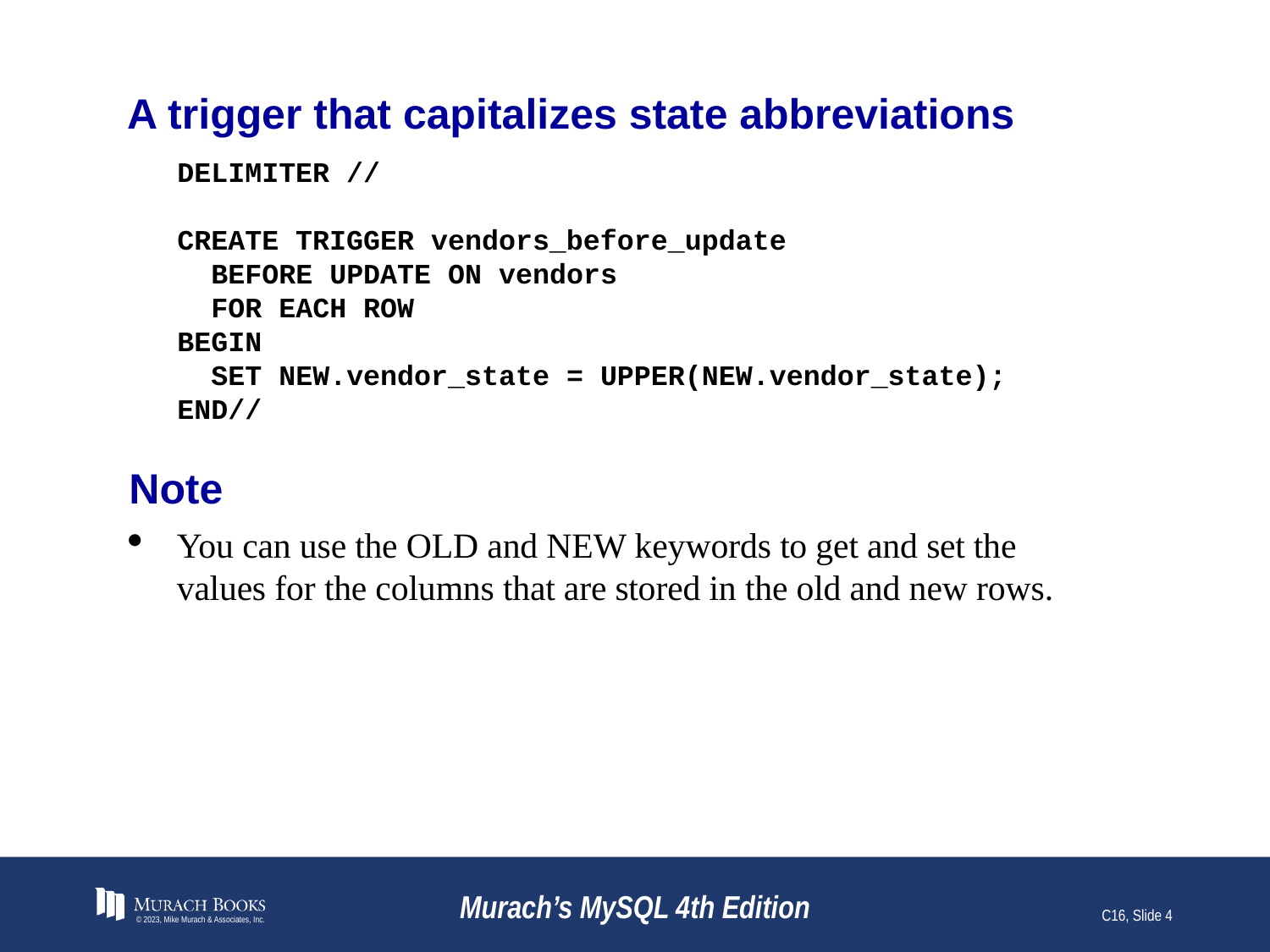

# A trigger that capitalizes state abbreviations
DELIMITER //

CREATE TRIGGER vendors_before_update
  BEFORE UPDATE ON vendors
  FOR EACH ROW
BEGIN
  SET NEW.vendor_state = UPPER(NEW.vendor_state);
END//
Note
You can use the OLD and NEW keywords to get and set the values for the columns that are stored in the old and new rows.

© 2023, Mike Murach & Associates, Inc.
Murach’s MySQL 4th Edition

C16, Slide 4